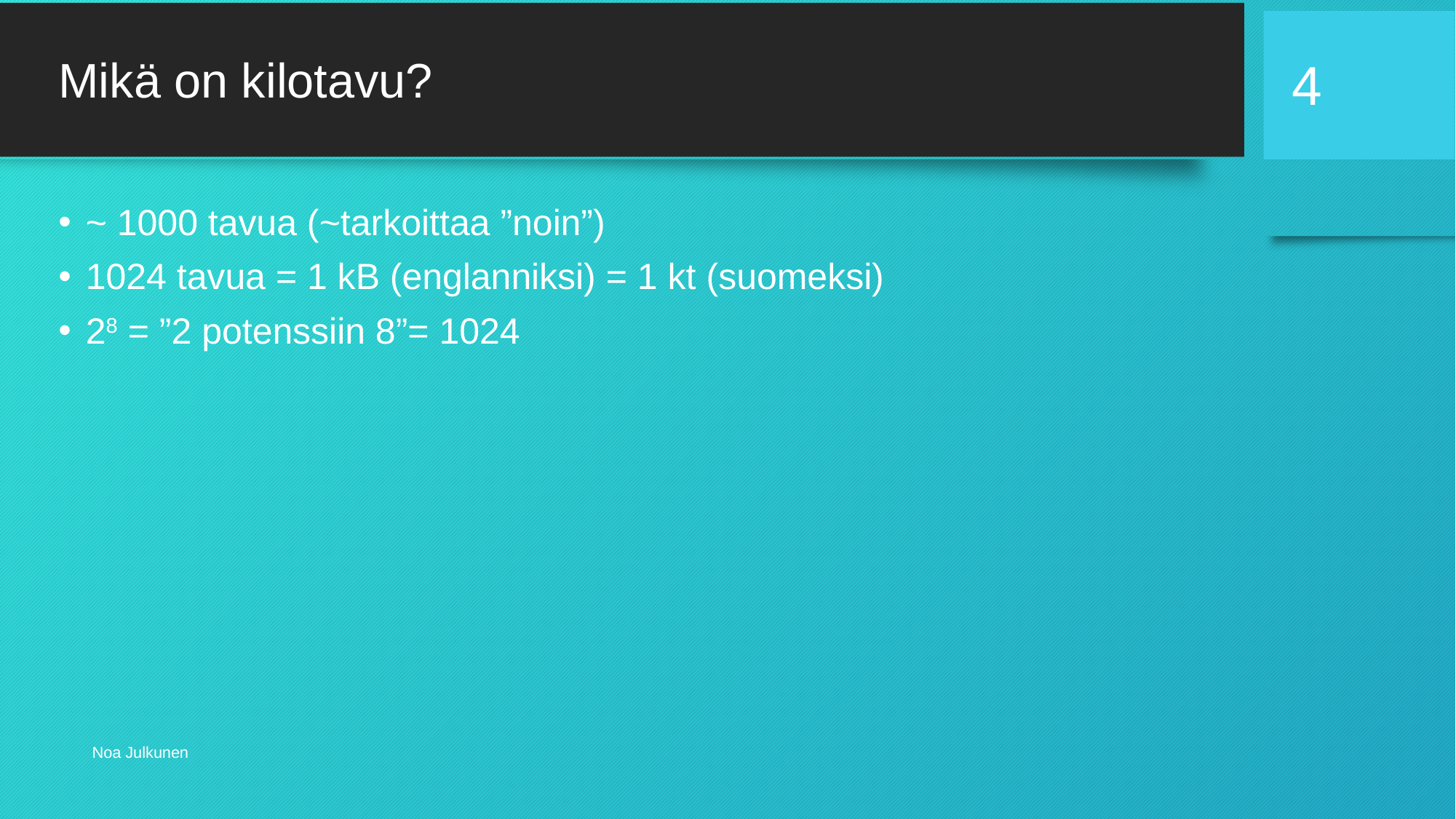

# Mikä on kilotavu?
4
~ 1000 tavua (~tarkoittaa ”noin”)
1024 tavua = 1 kB (englanniksi) = 1 kt (suomeksi)
28 = ”2 potenssiin 8”= 1024
Noa Julkunen